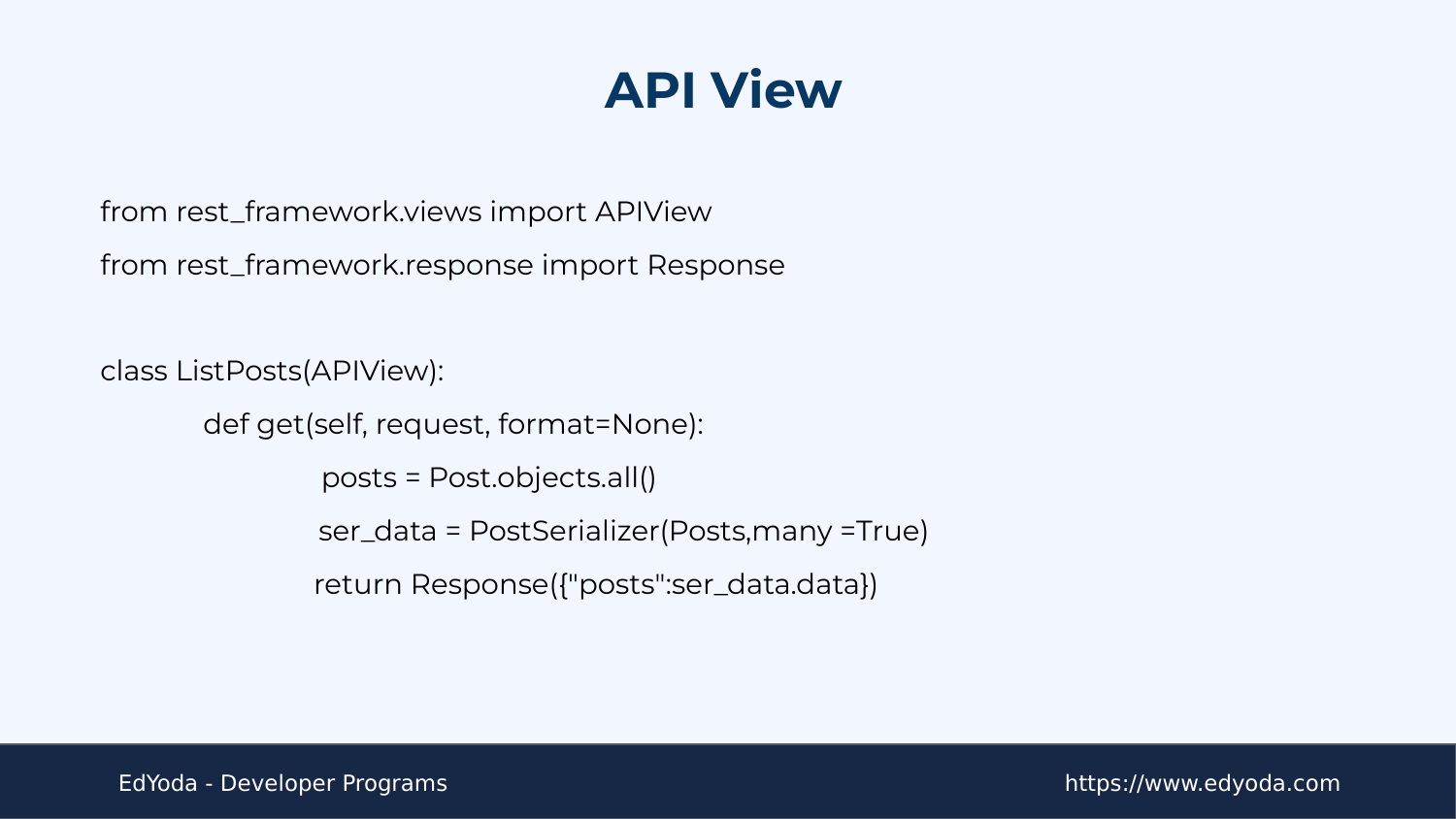

# API View

from rest_framework.views import APIView
from rest_framework.response import Response

class ListPosts(APIView):
    def get(self, request, format=None):
          posts = Post.objects.all()
ser_data = PostSerializer(Posts,many =True)
         return Response({"posts":ser_data.data})

EdYoda - Developer Programs
https://www.edyoda.com